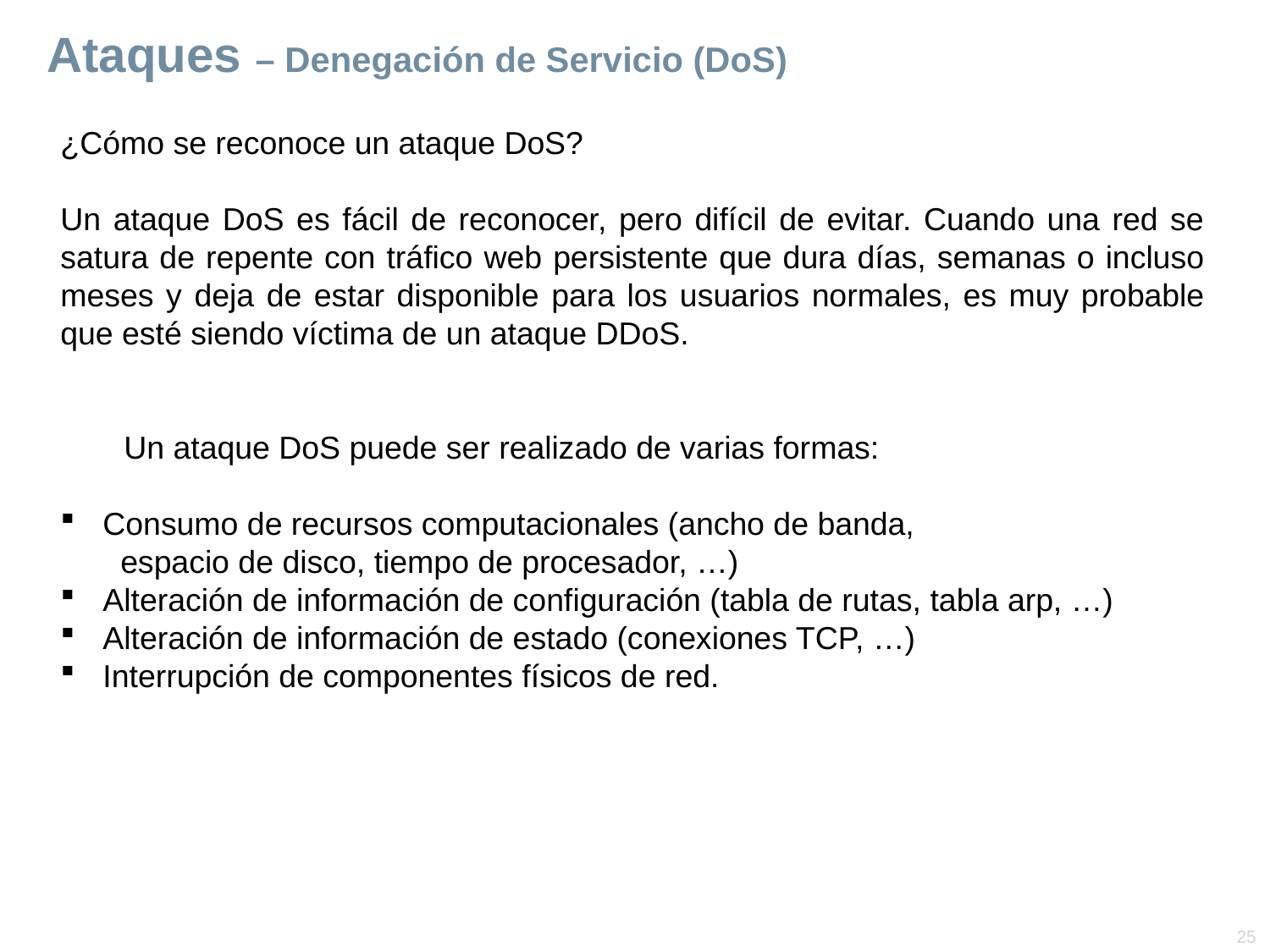

# Ataques – Denegación de Servicio (DoS)
¿Cómo se reconoce un ataque DoS?

Un ataque DoS es fácil de reconocer, pero difícil de evitar. Cuando una red se satura de repente con tráfico web persistente que dura días, semanas o incluso meses y deja de estar disponible para los usuarios normales, es muy probable que esté siendo víctima de un ataque DDoS.

Un ataque DoS puede ser realizado de varias formas:

  Consumo de recursos computacionales (ancho de banda,
    espacio de disco, tiempo de procesador, …)
  Alteración de información de configuración (tabla de rutas, tabla arp, …)
  Alteración de información de estado (conexiones TCP, …)
  Interrupción de componentes físicos de red.